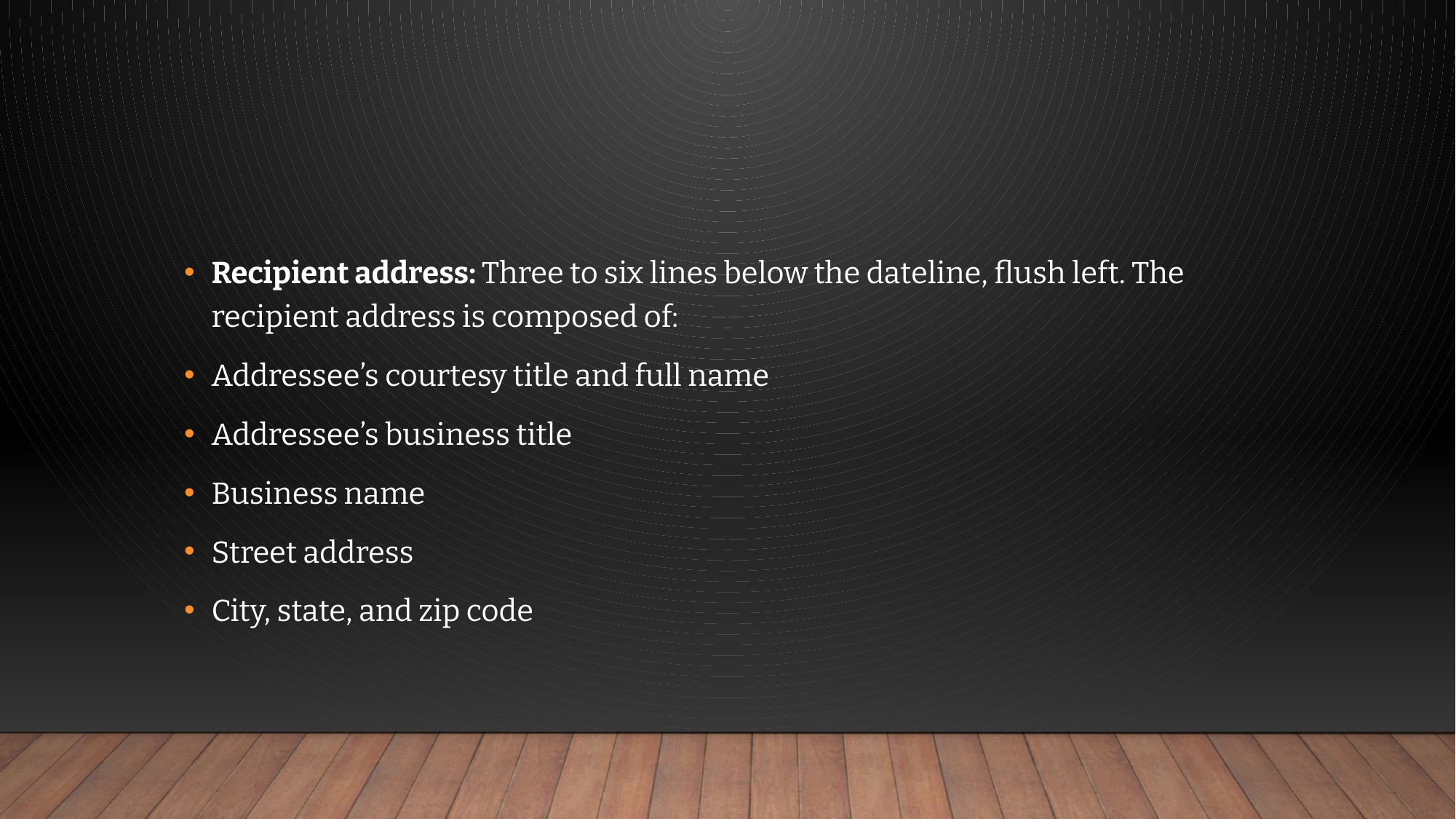

#
Recipient address: Three to six lines below the dateline, flush left. The recipient address is composed of:
Addressee’s courtesy title and full name
Addressee’s business title
Business name
Street address
City, state, and zip code